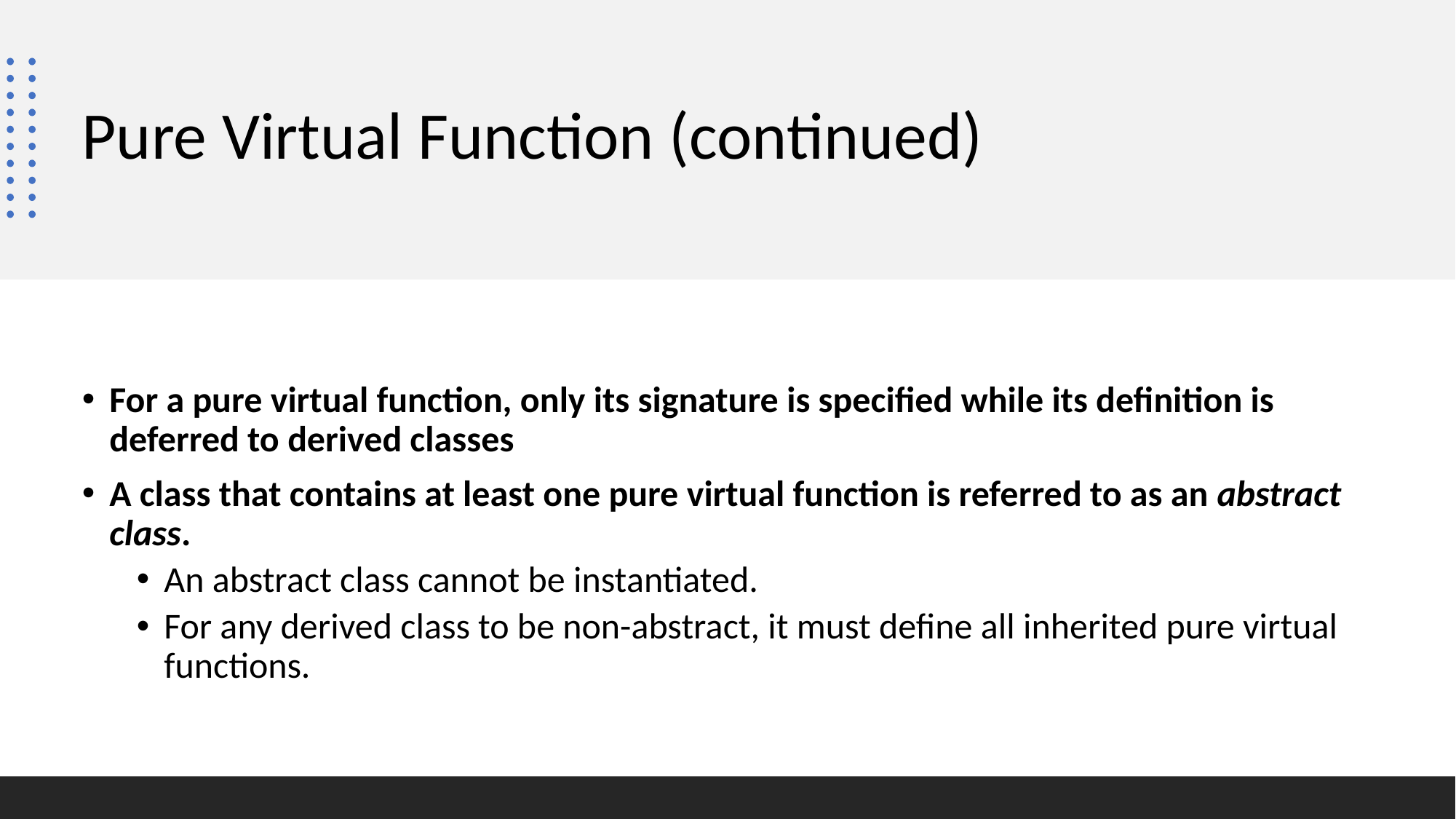

# Pure Virtual Function (continued)

For a pure virtual function, only its signature is specified while its definition is deferred to derived classes
A class that contains at least one pure virtual function is referred to as an abstract class.
An abstract class cannot be instantiated.
For any derived class to be non-abstract, it must define all inherited pure virtual functions.